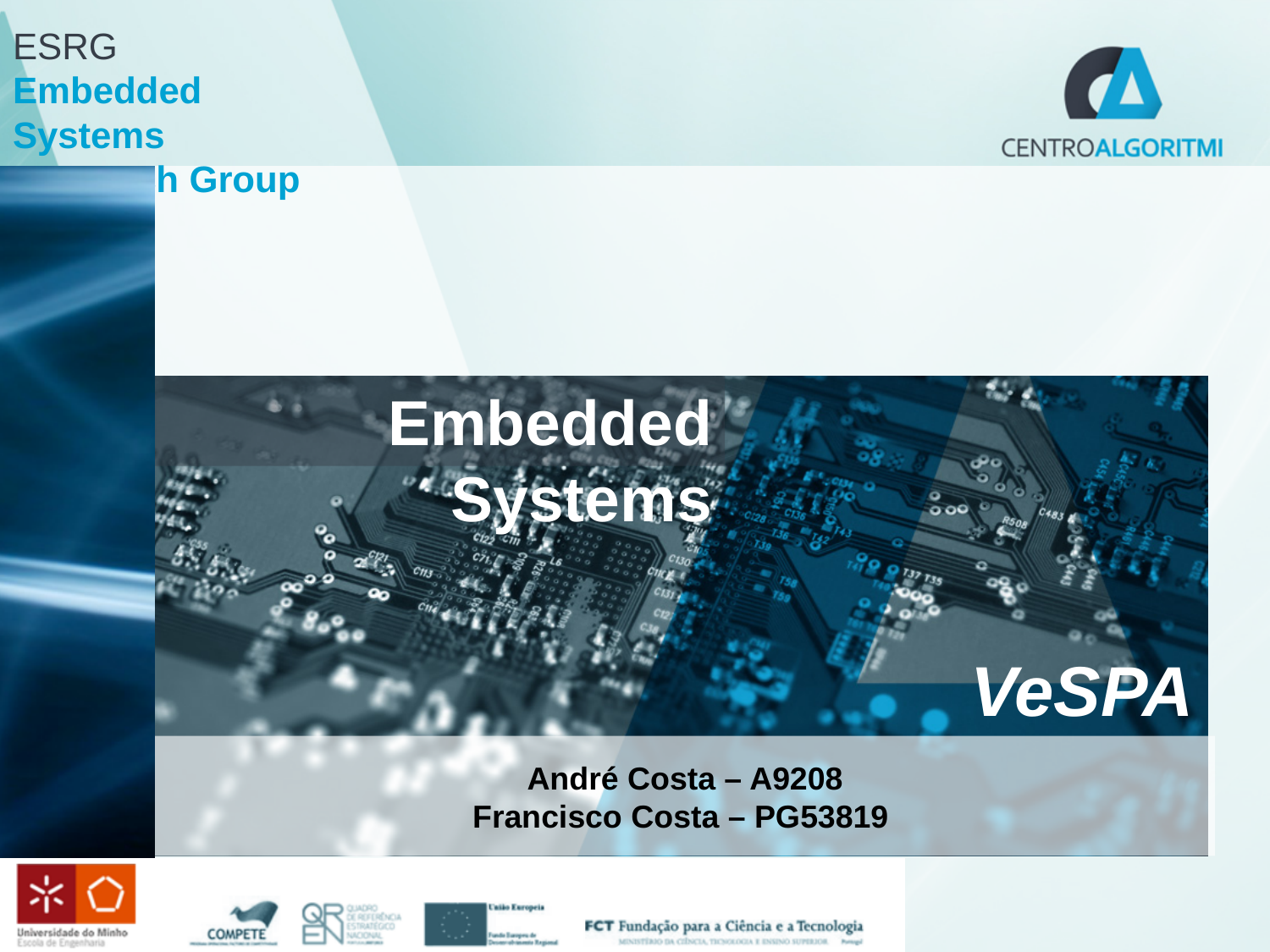

Embedded Systems

# VeSPA
André Costa – A9208
Francisco Costa – PG53819